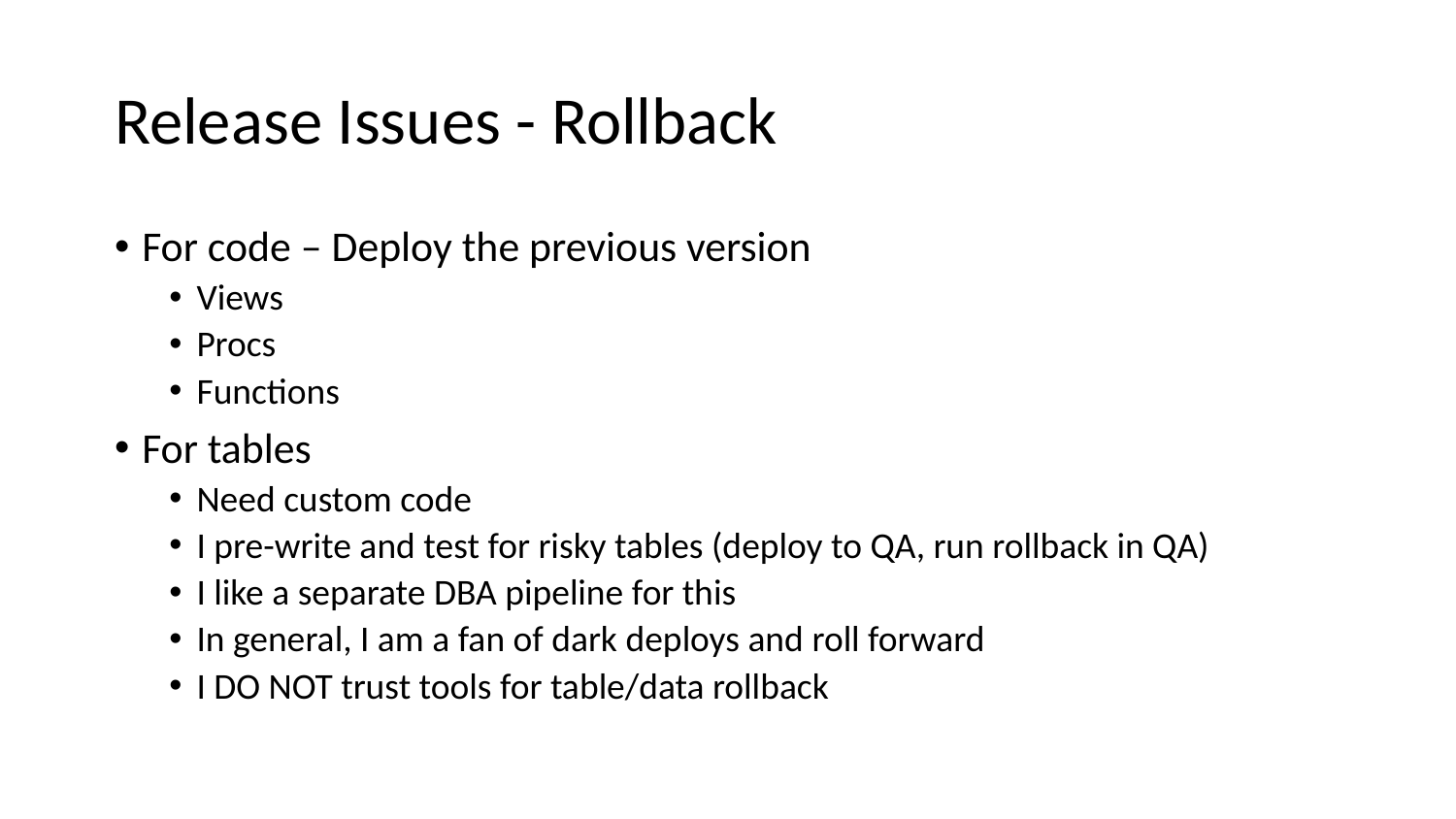

# Release Issues - Rollback
For code – Deploy the previous version
Views
Procs
Functions
For tables
Need custom code
I pre-write and test for risky tables (deploy to QA, run rollback in QA)
I like a separate DBA pipeline for this
In general, I am a fan of dark deploys and roll forward
I DO NOT trust tools for table/data rollback